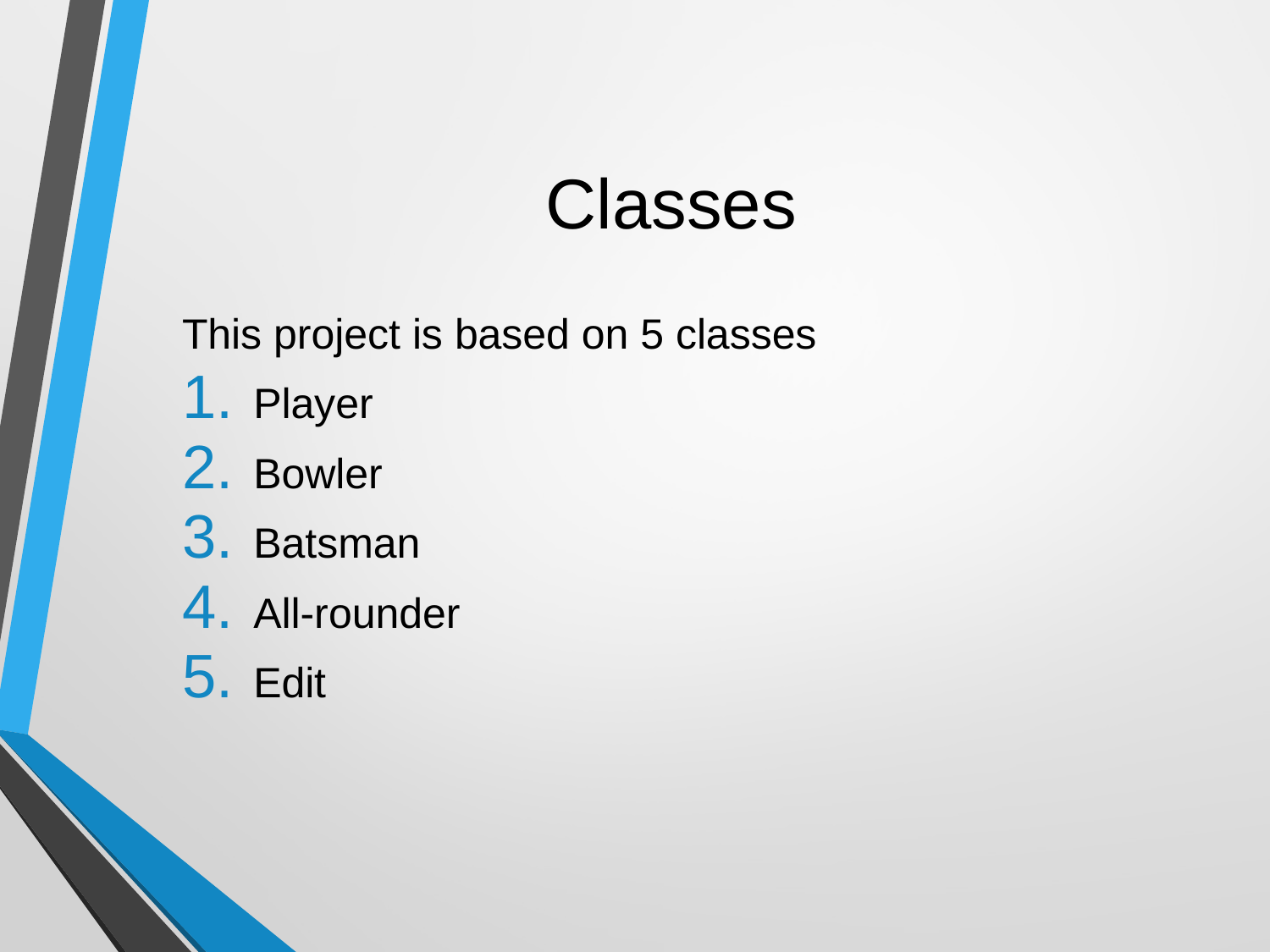

# Classes
This project is based on 5 classes
Player
Bowler
Batsman
All-rounder
Edit